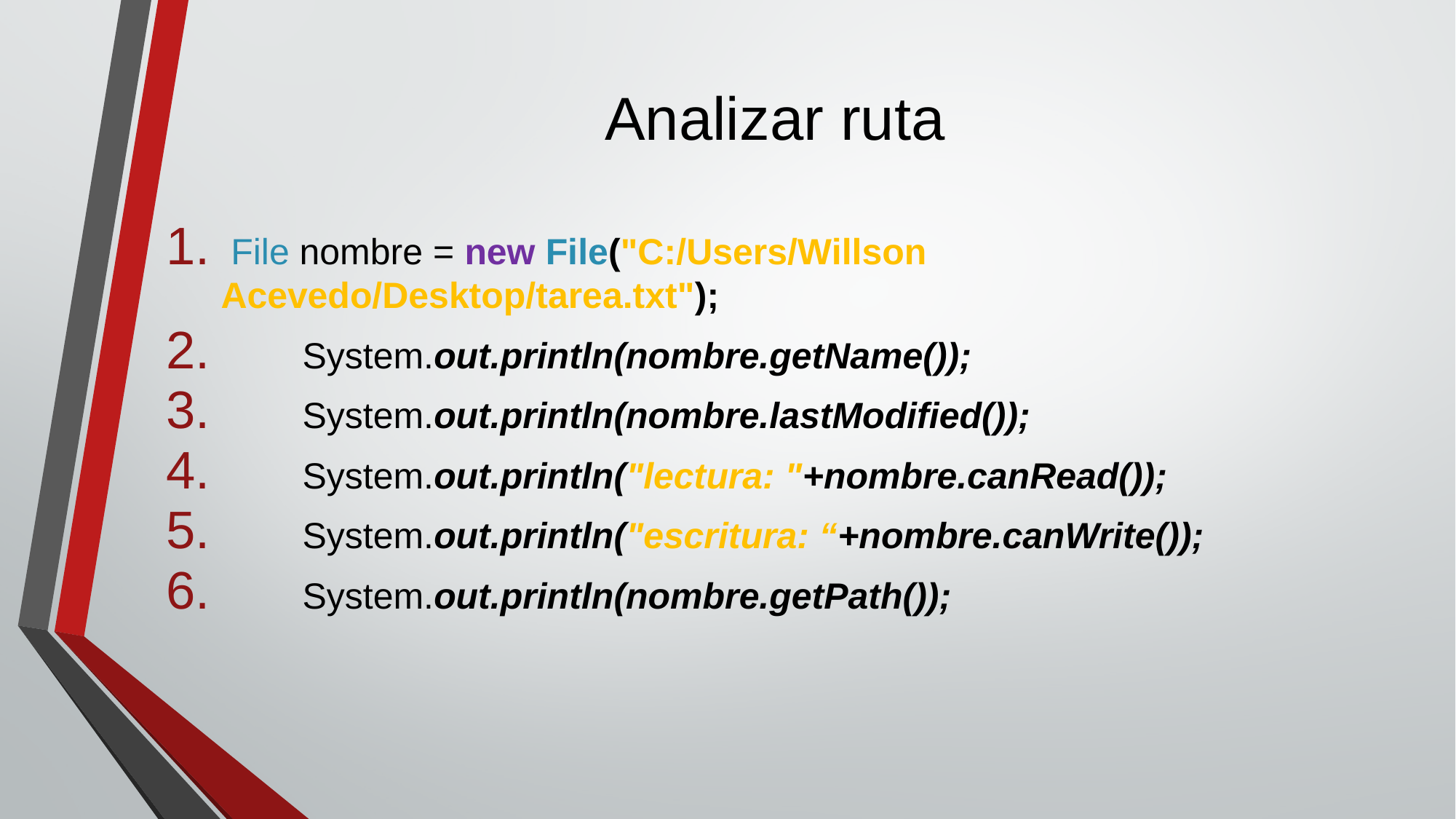

# Analizar ruta
 File nombre = new File("C:/Users/Willson Acevedo/Desktop/tarea.txt");
        System.out.println(nombre.getName());
        System.out.println(nombre.lastModified());
        System.out.println("lectura: "+nombre.canRead());
        System.out.println("escritura: “+nombre.canWrite());
        System.out.println(nombre.getPath());